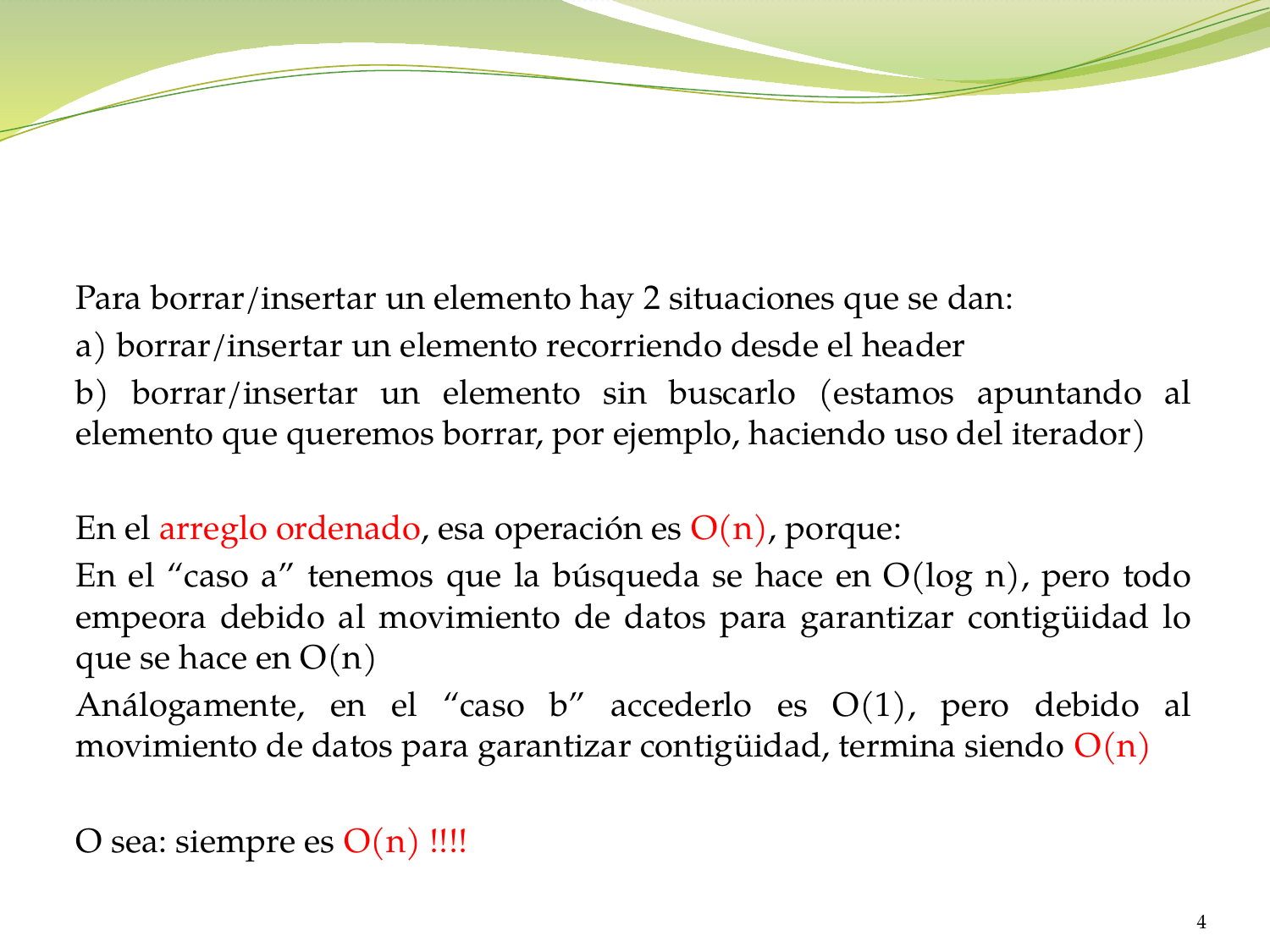

#
Para borrar/insertar un elemento hay 2 situaciones que se dan:
a) borrar/insertar un elemento recorriendo desde el header
b) borrar/insertar un elemento sin buscarlo (estamos apuntando al elemento que queremos borrar, por ejemplo, haciendo uso del iterador)

En el arreglo ordenado, esa operación es O(n), porque:
En el “caso a” tenemos que la búsqueda se hace en O(log n), pero todo empeora debido al movimiento de datos para garantizar contigüidad lo que se hace en O(n)
Análogamente, en el “caso b” accederlo es O(1), pero debido al movimiento de datos para garantizar contigüidad, termina siendo O(n)

O sea: siempre es O(n) !!!!
4